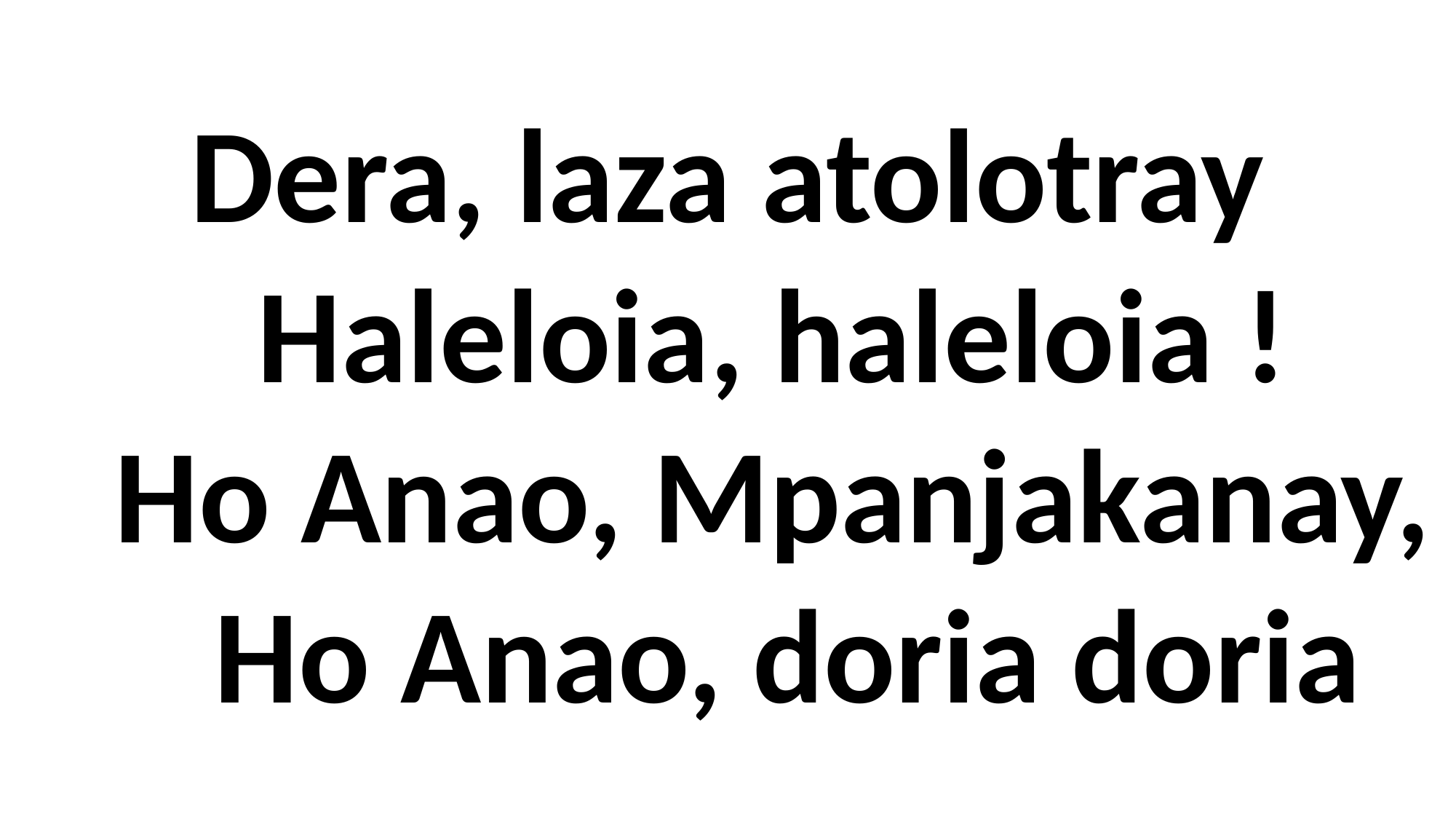

Dera, laza atolotray
    Haleloia, haleloia !
   Ho Anao, Mpanjakanay,
    Ho Anao, doria doria